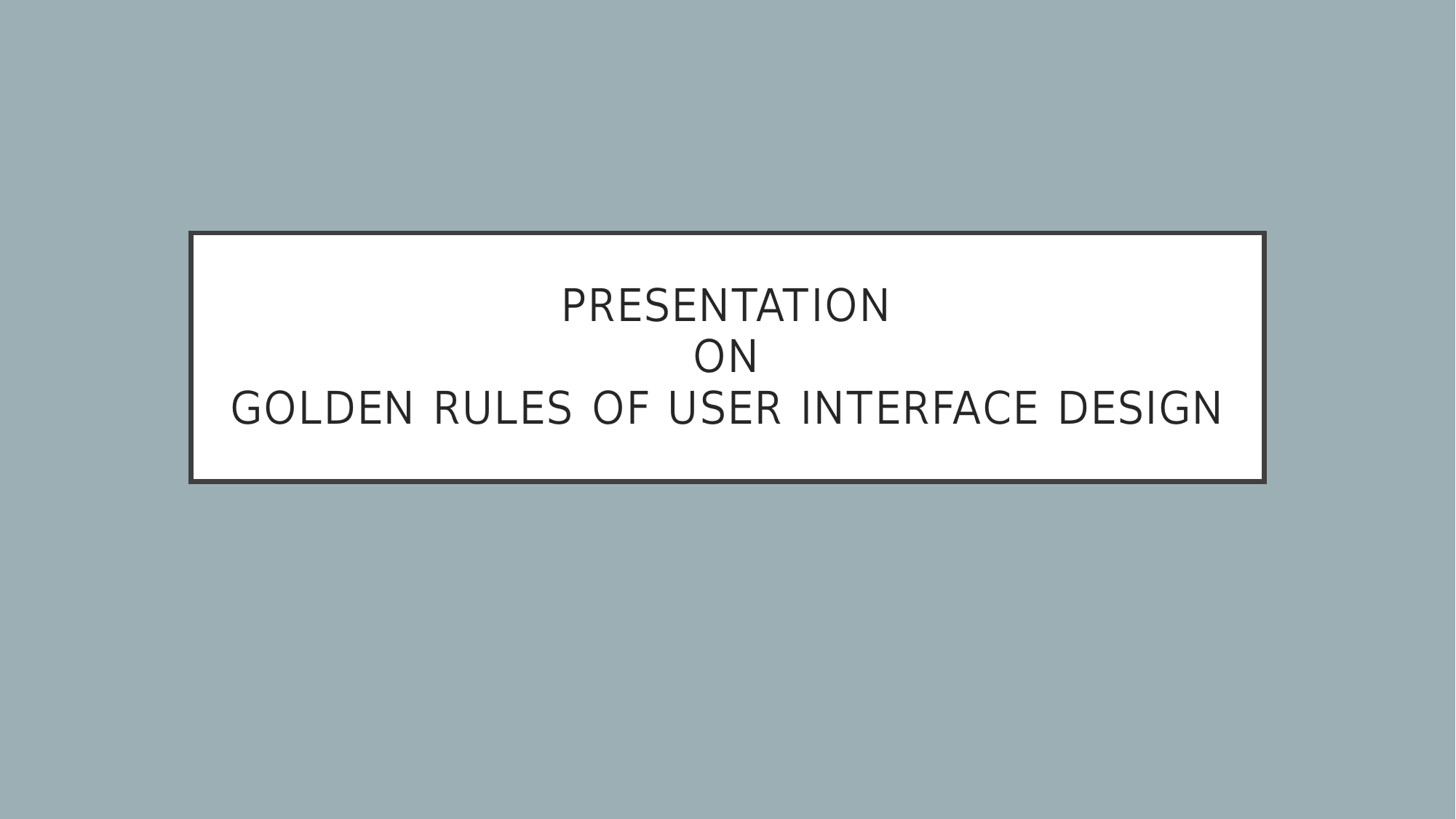

# Presentation on Golden rules of User interface design